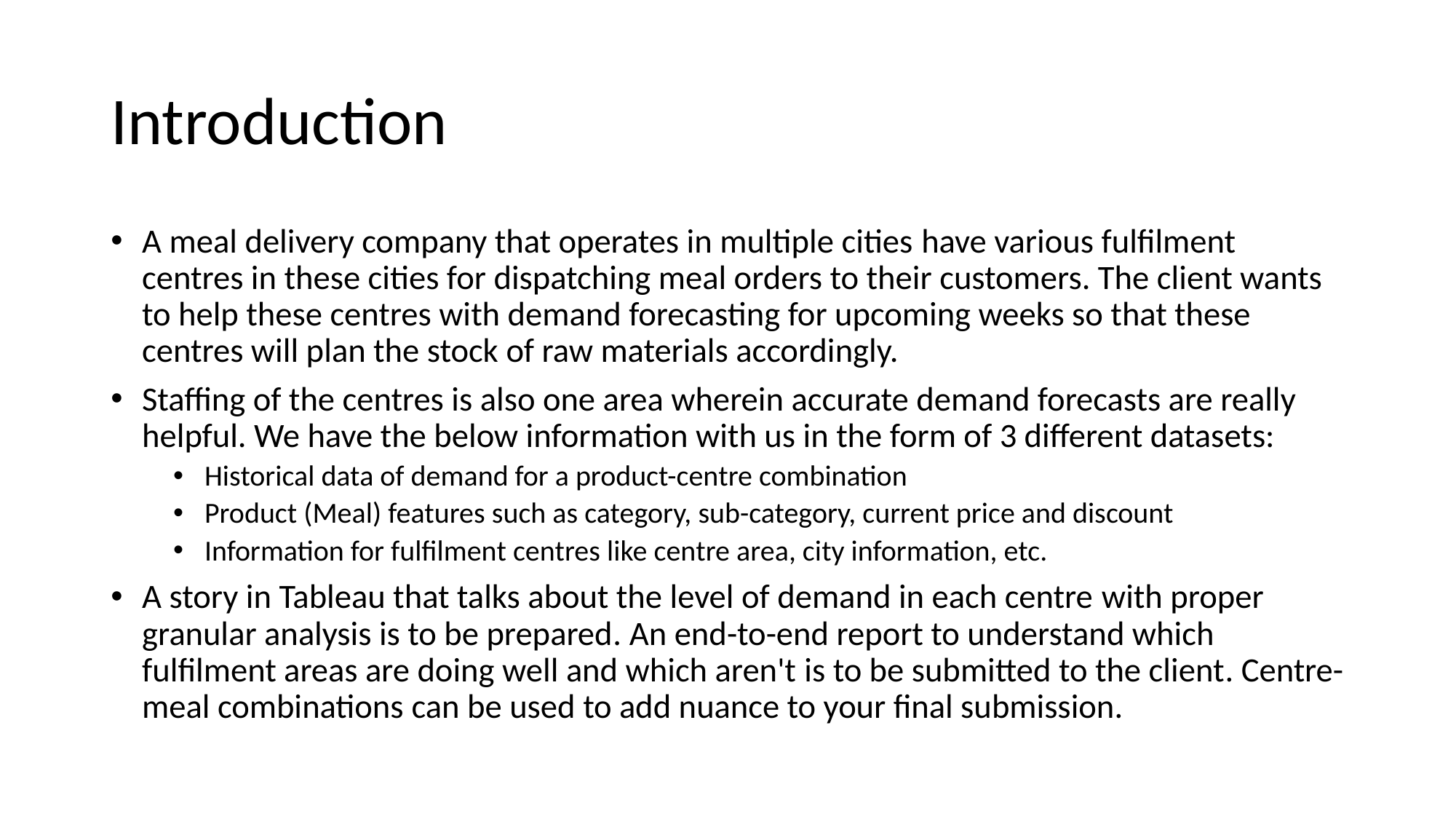

# Introduction
A meal delivery company that operates in multiple cities have various fulfilment centres in these cities for dispatching meal orders to their customers. The client wants to help these centres with demand forecasting for upcoming weeks so that these centres will plan the stock of raw materials accordingly.
Staffing of the centres is also one area wherein accurate demand forecasts are really helpful. We have the below information with us in the form of 3 different datasets:
Historical data of demand for a product-centre combination
Product (Meal) features such as category, sub-category, current price and discount
Information for fulfilment centres like centre area, city information, etc.
A story in Tableau that talks about the level of demand in each centre with proper granular analysis is to be prepared. An end-to-end report to understand which fulfilment areas are doing well and which aren't is to be submitted to the client. Centre-meal combinations can be used to add nuance to your final submission.